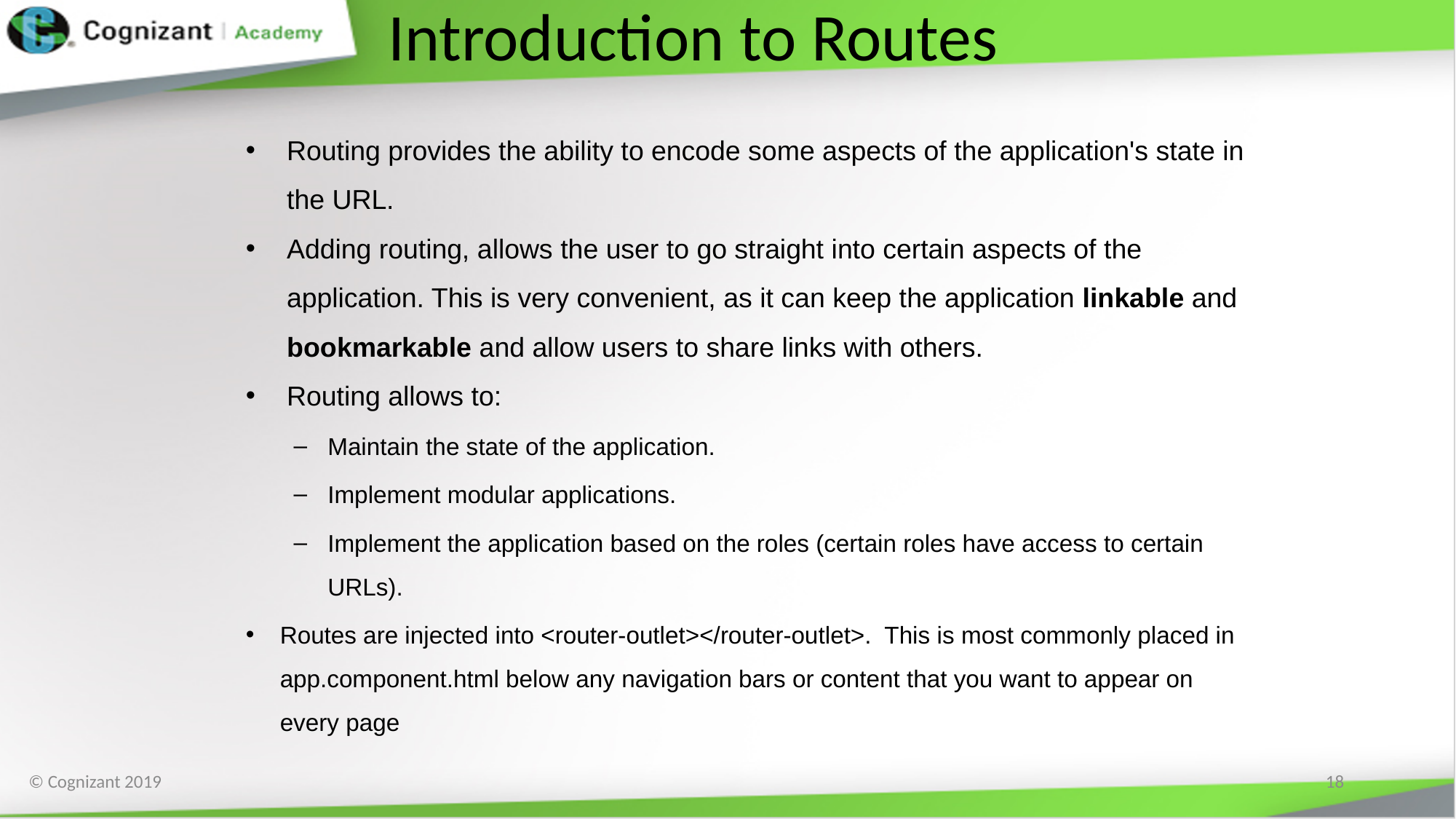

# Introduction to Routes
Routing provides the ability to encode some aspects of the application's state in the URL.
Adding routing, allows the user to go straight into certain aspects of the application. This is very convenient, as it can keep the application linkable and bookmarkable and allow users to share links with others.
Routing allows to:
Maintain the state of the application.
Implement modular applications.
Implement the application based on the roles (certain roles have access to certain URLs).
Routes are injected into <router-outlet></router-outlet>.  This is most commonly placed in app.component.html below any navigation bars or content that you want to appear on every page

18
© Cognizant 2019